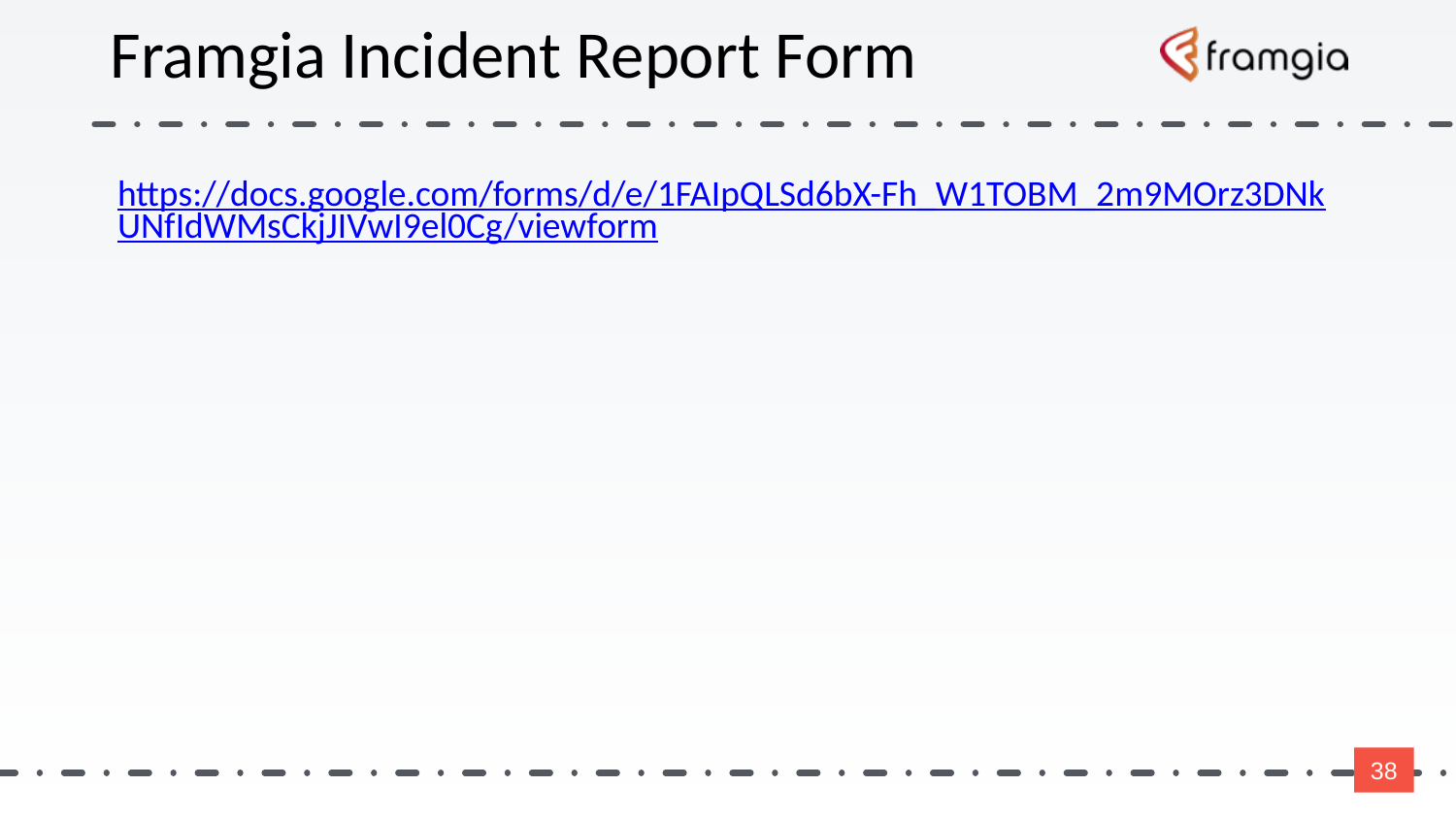

# Framgia Incident Report Form
https://docs.google.com/forms/d/e/1FAIpQLSd6bX-Fh_W1TOBM_2m9MOrz3DNkUNfIdWMsCkjJIVwI9el0Cg/viewform

38